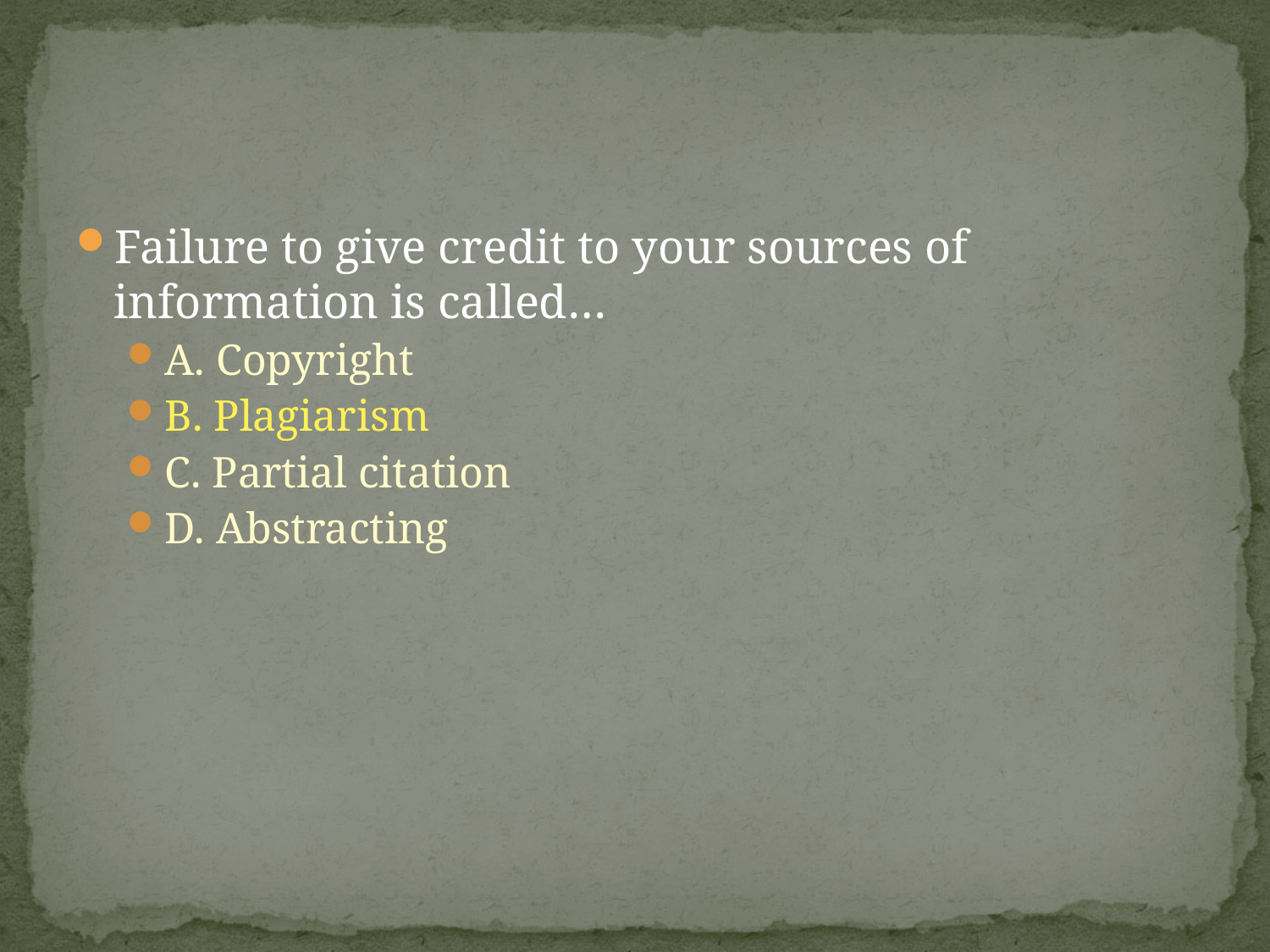

#
Failure to give credit to your sources of information is called…
A. Copyright
B. Plagiarism
C. Partial citation
D. Abstracting